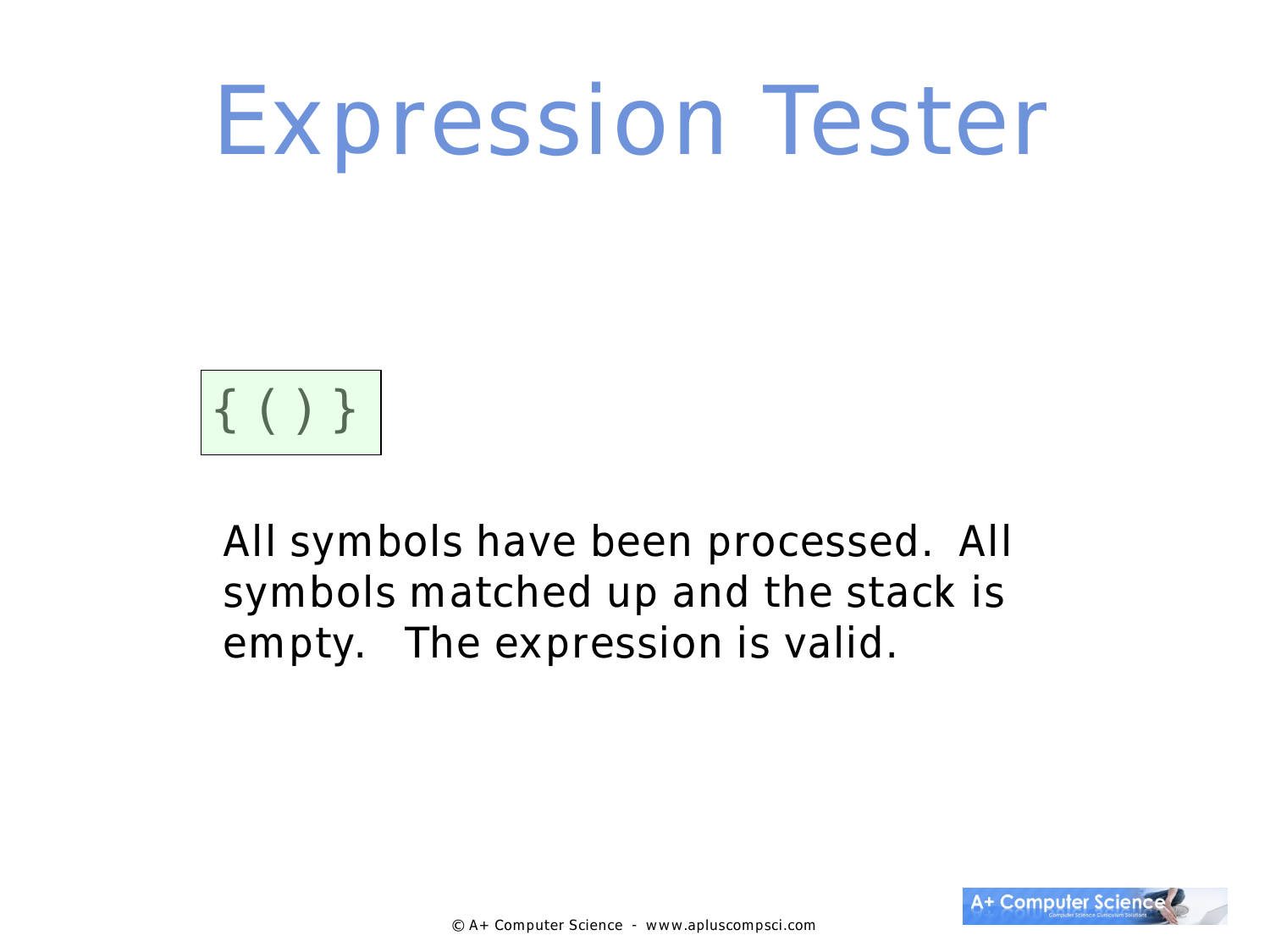

Expression Tester
{ ( ) }

All symbols have been processed.  All symbols matched up and the stack is empty.   The expression is valid.

© A+ Computer Science  -  www.apluscompsci.com